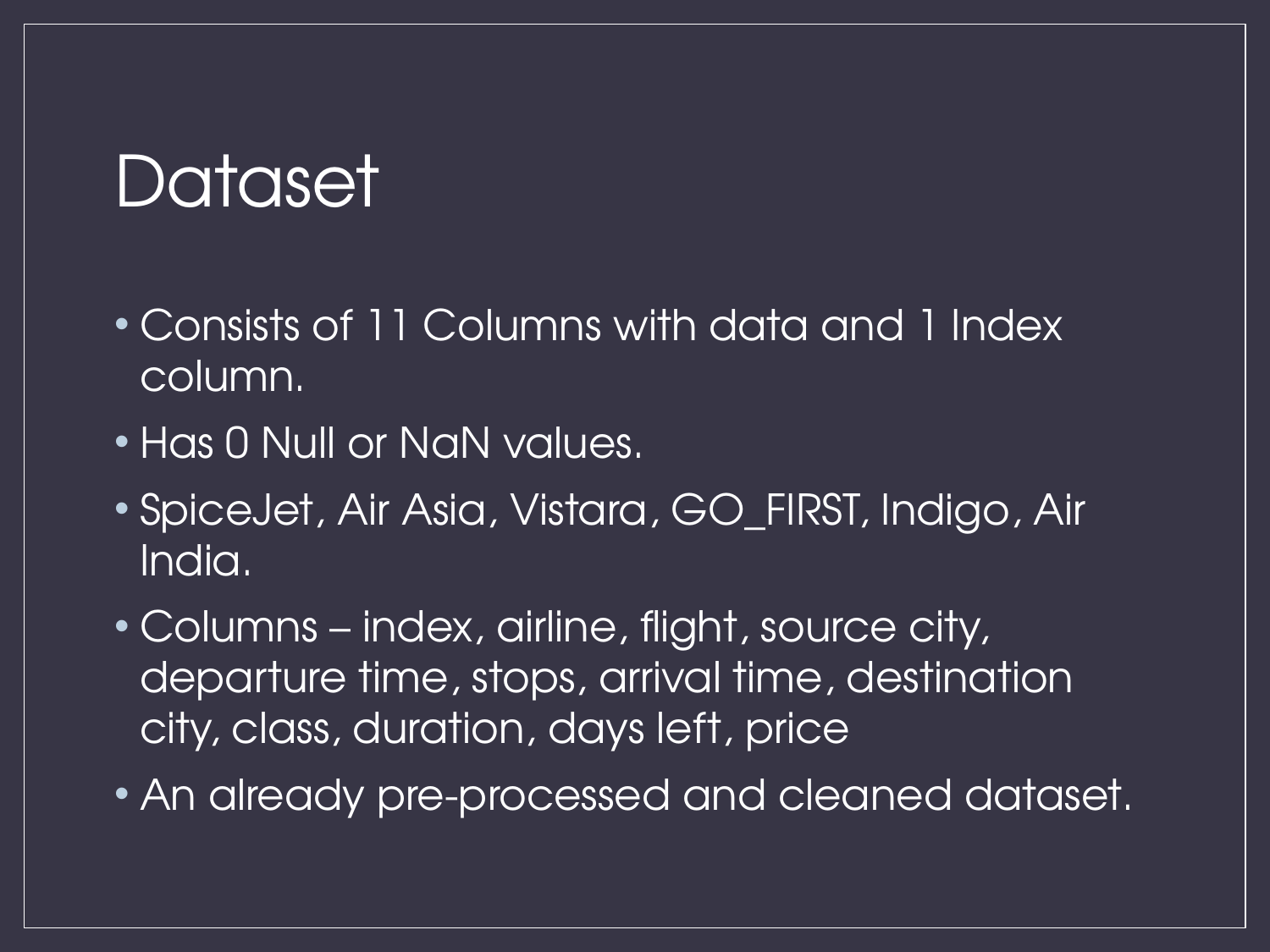

# Dataset
Consists of 11 Columns with data and 1 Index column.
Has 0 Null or NaN values.
SpiceJet, Air Asia, Vistara, GO_FIRST, Indigo, Air India.
Columns – index, airline, flight, source city, departure time, stops, arrival time, destination city, class, duration, days left, price
An already pre-processed and cleaned dataset.